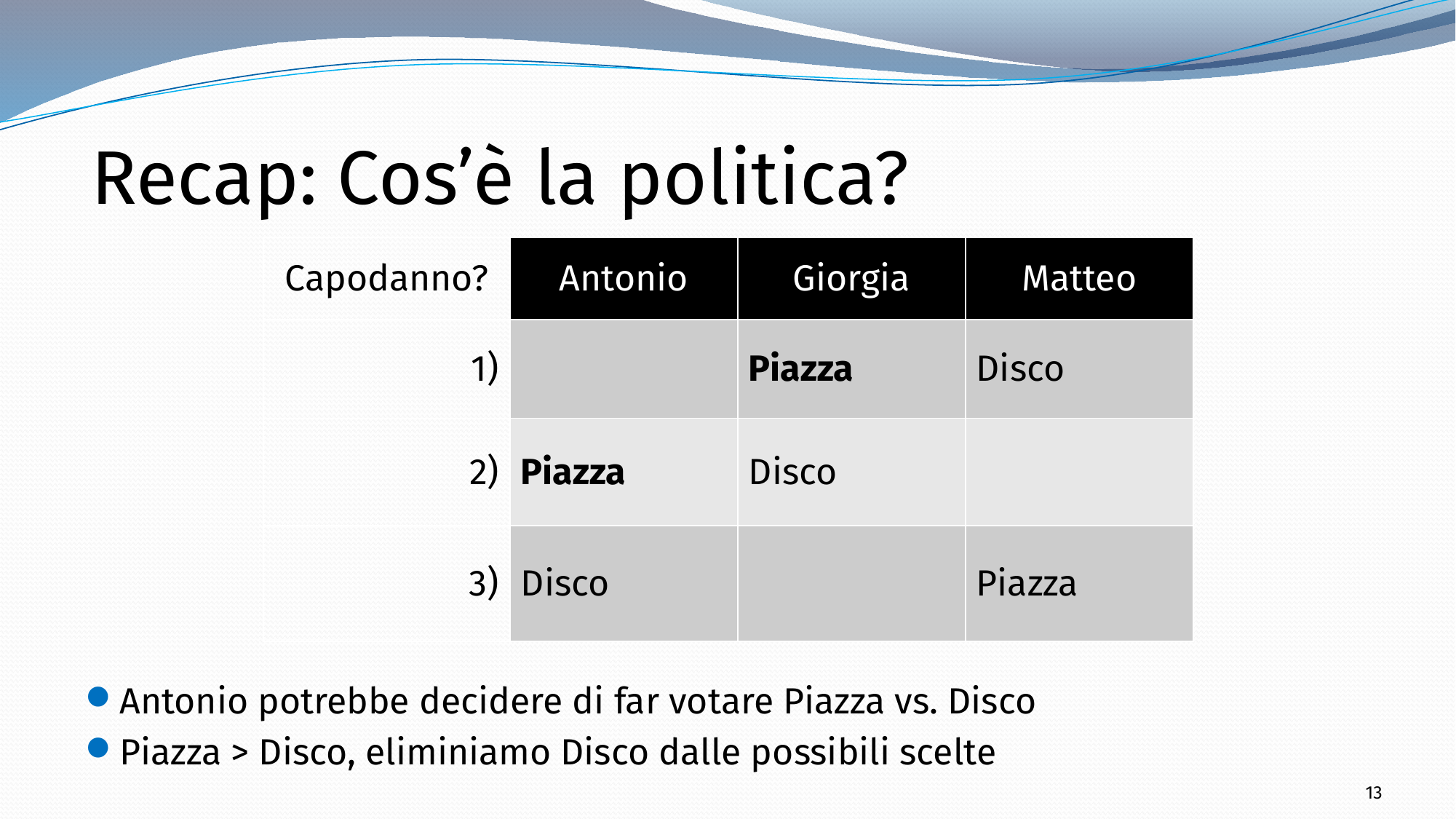

# Recap: Cos’è la politica?

| Capodanno? | Antonio | Giorgia | Matteo |
| --- | --- | --- | --- |
| 1) |  | Piazza | Disco |
| 2) | Piazza | Disco |  |
| 3) | Disco |  | Piazza |

Antonio potrebbe decidere di far votare Piazza vs. Disco
Piazza > Disco, eliminiamo Disco dalle possibili scelte

13